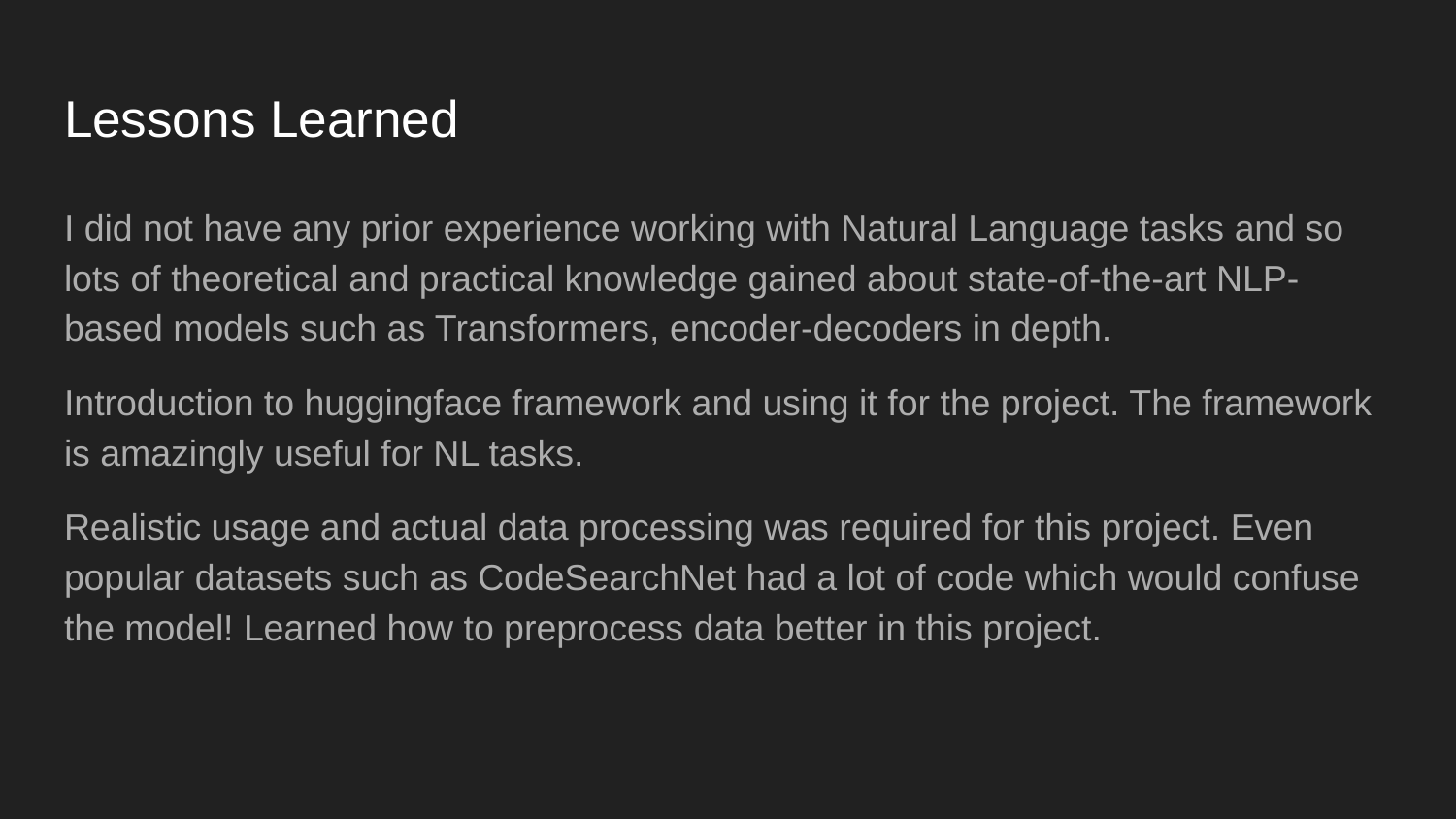

# Lessons Learned
I did not have any prior experience working with Natural Language tasks and so lots of theoretical and practical knowledge gained about state-of-the-art NLP-based models such as Transformers, encoder-decoders in depth.
Introduction to huggingface framework and using it for the project. The framework is amazingly useful for NL tasks.
Realistic usage and actual data processing was required for this project. Even popular datasets such as CodeSearchNet had a lot of code which would confuse the model! Learned how to preprocess data better in this project.